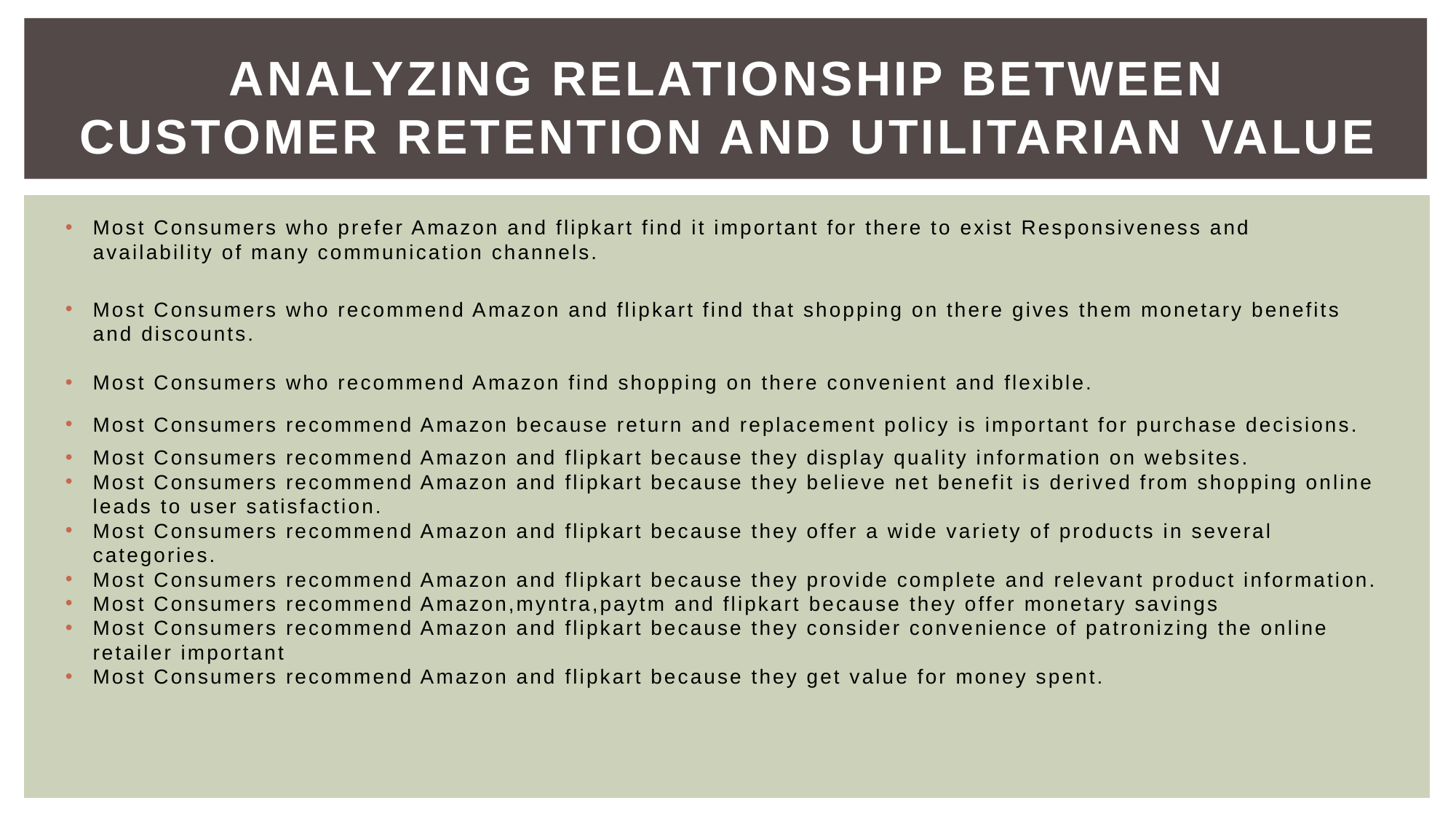

# Analyzing Relationship between Customer retention and Utilitarian Value
Most Consumers who prefer Amazon and flipkart find it important for there to exist Responsiveness and availability of many communication channels.

Most Consumers who recommend Amazon and flipkart find that shopping on there gives them monetary benefits and discounts.

Most Consumers who recommend Amazon find shopping on there convenient and flexible.
Most Consumers recommend Amazon because return and replacement policy is important for purchase decisions.
Most Consumers recommend Amazon and flipkart because they display quality information on websites.
Most Consumers recommend Amazon and flipkart because they believe net benefit is derived from shopping online leads to user satisfaction.
Most Consumers recommend Amazon and flipkart because they offer a wide variety of products in several categories.
Most Consumers recommend Amazon and flipkart because they provide complete and relevant product information.
Most Consumers recommend Amazon,myntra,paytm and flipkart because they offer monetary savings
Most Consumers recommend Amazon and flipkart because they consider convenience of patronizing the online retailer important
Most Consumers recommend Amazon and flipkart because they get value for money spent.